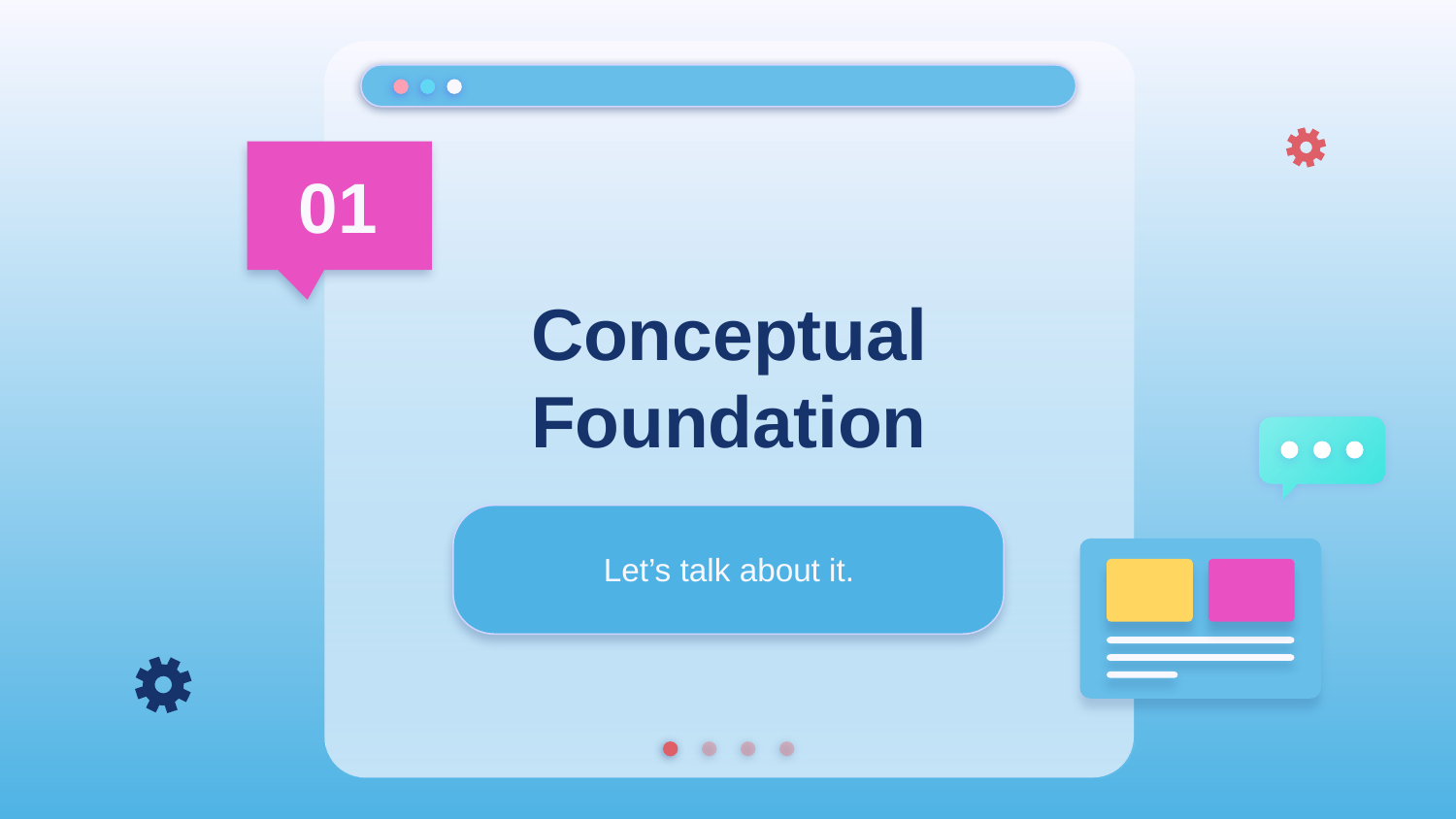

01
# Conceptual Foundation

Let’s talk about it.